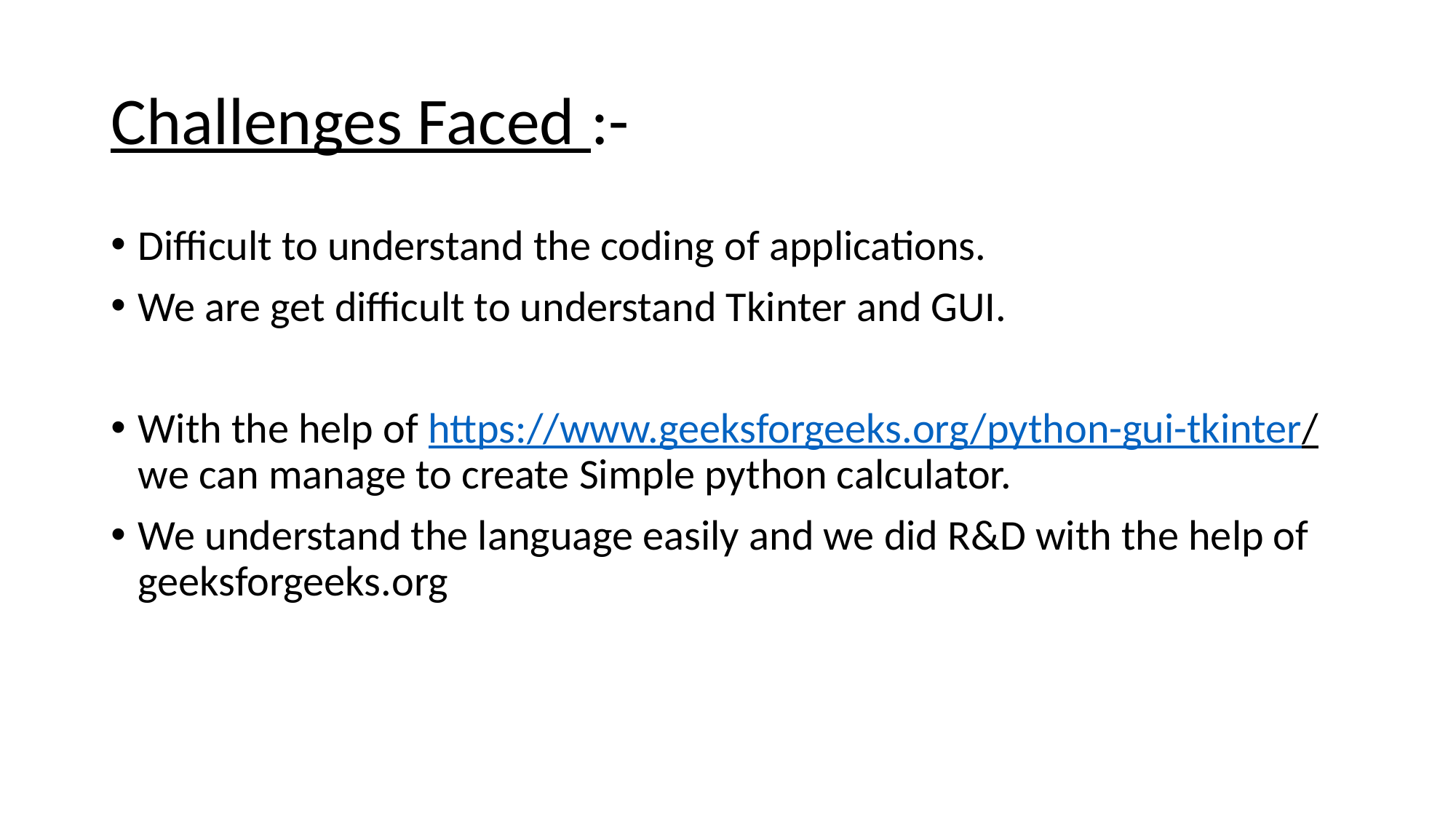

# Challenges Faced :-
Difficult to understand the coding of applications.
We are get difficult to understand Tkinter and GUI.

With the help of https://www.geeksforgeeks.org/python-gui-tkinter/ we can manage to create Simple python calculator.
We understand the language easily and we did R&D with the help of geeksforgeeks.org